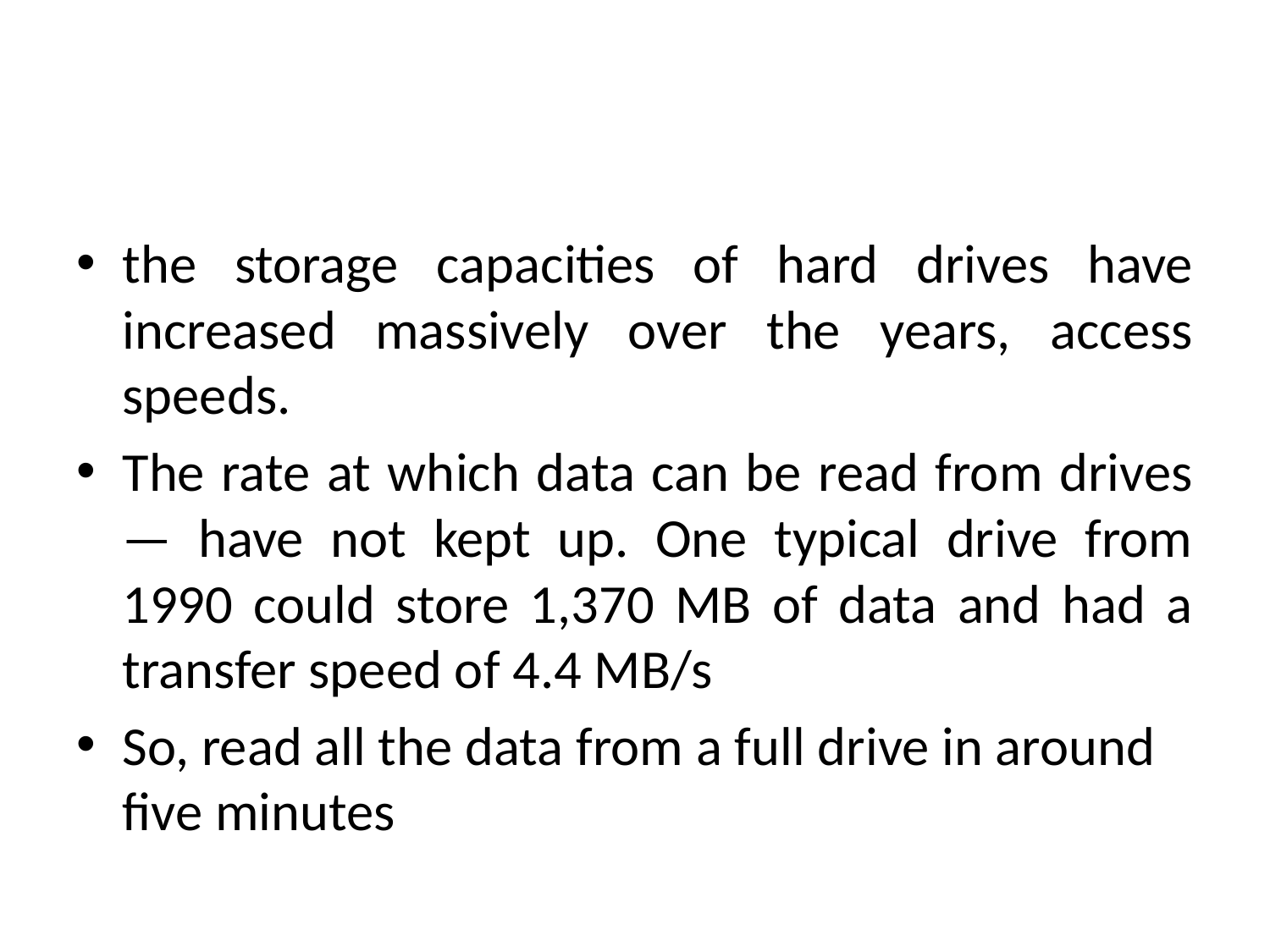

#
the storage capacities of hard drives have increased massively over the years, access speeds.
The rate at which data can be read from drives— have not kept up. One typical drive from 1990 could store 1,370 MB of data and had a transfer speed of 4.4 MB/s
So, read all the data from a full drive in around five minutes